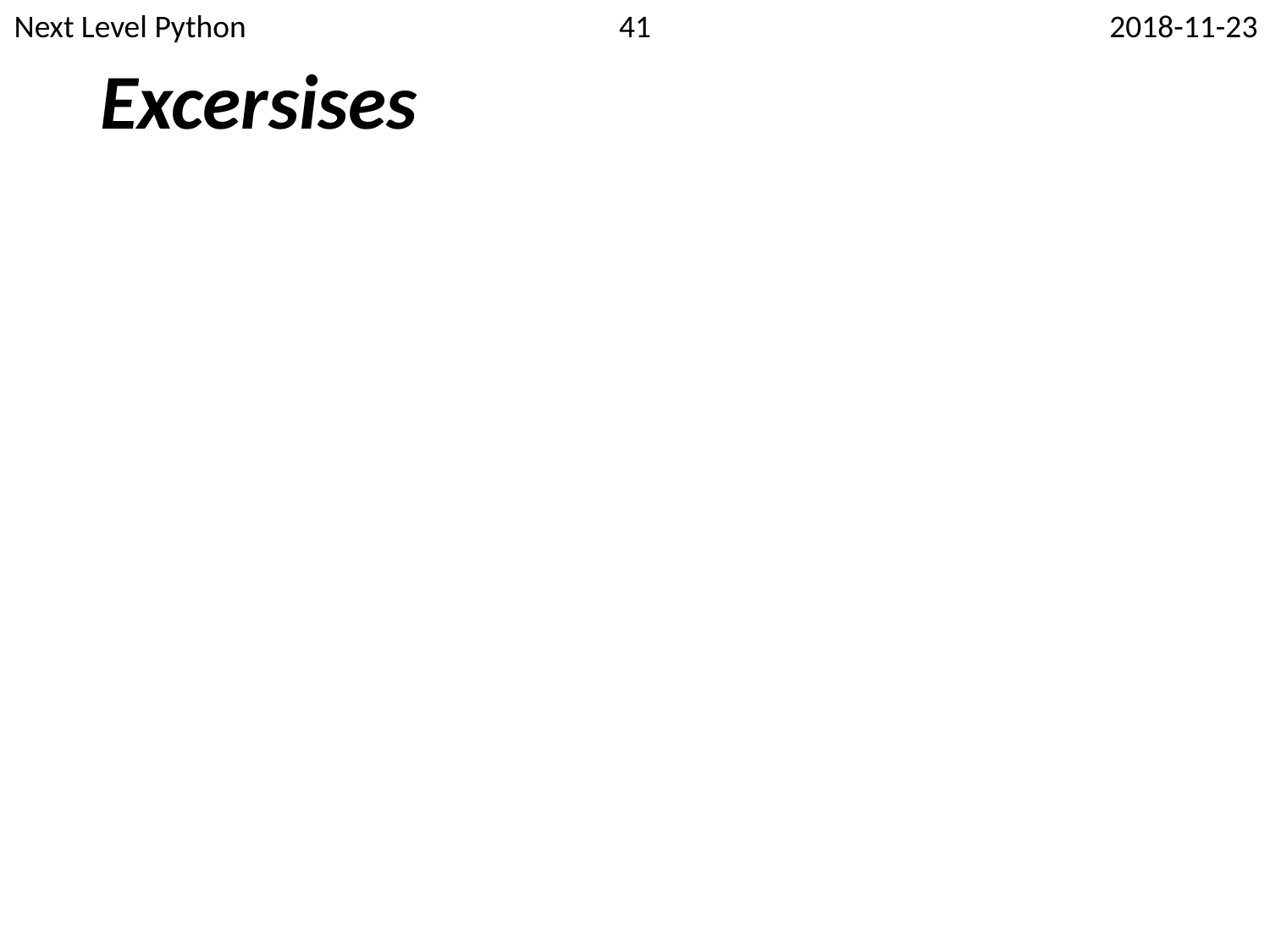

Next Level Python
41
2018-11-23
# Excersises